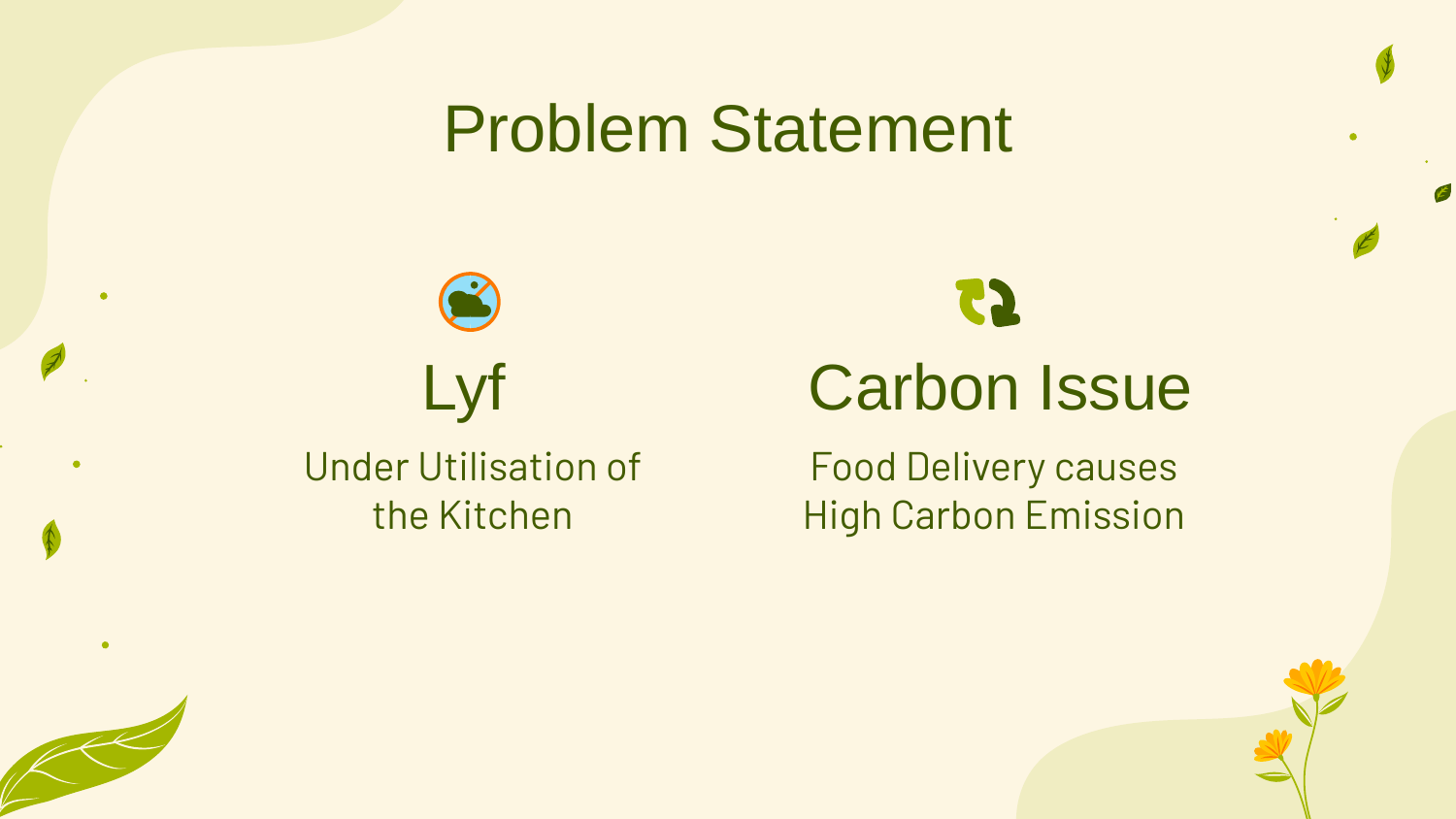

# Problem Statement

Carbon Issue
Lyf
Under Utilisation of the Kitchen
Food Delivery causes High Carbon Emission